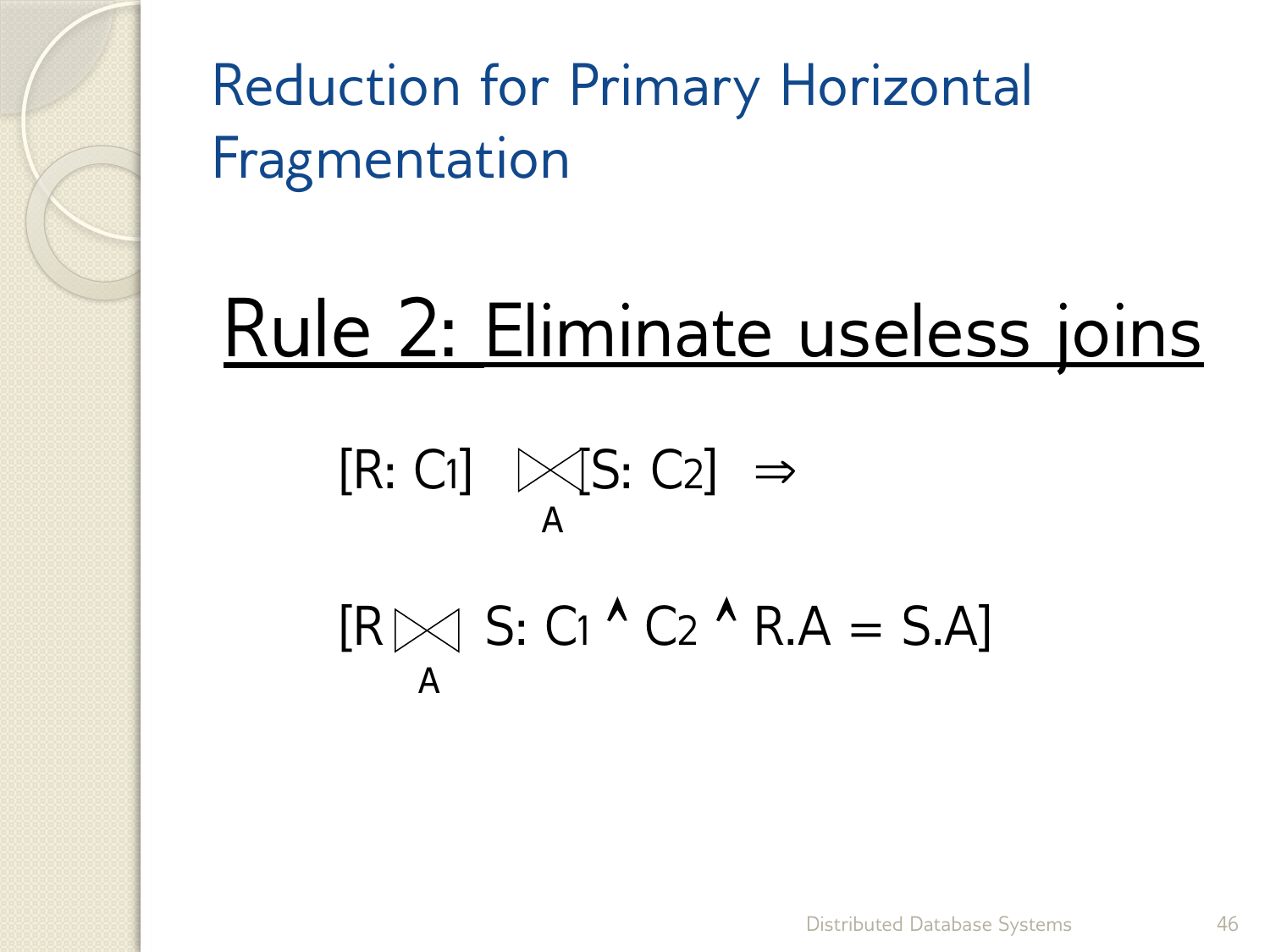

# Reduction for Primary Horizontal Fragmentation
Rule 2: Eliminate useless joins

[R: C1]      [S: C2]  ⇒

[R      S: C1 ∧ C2 ∧ R.A = S.A]

A

A
Distributed Database Systems
46